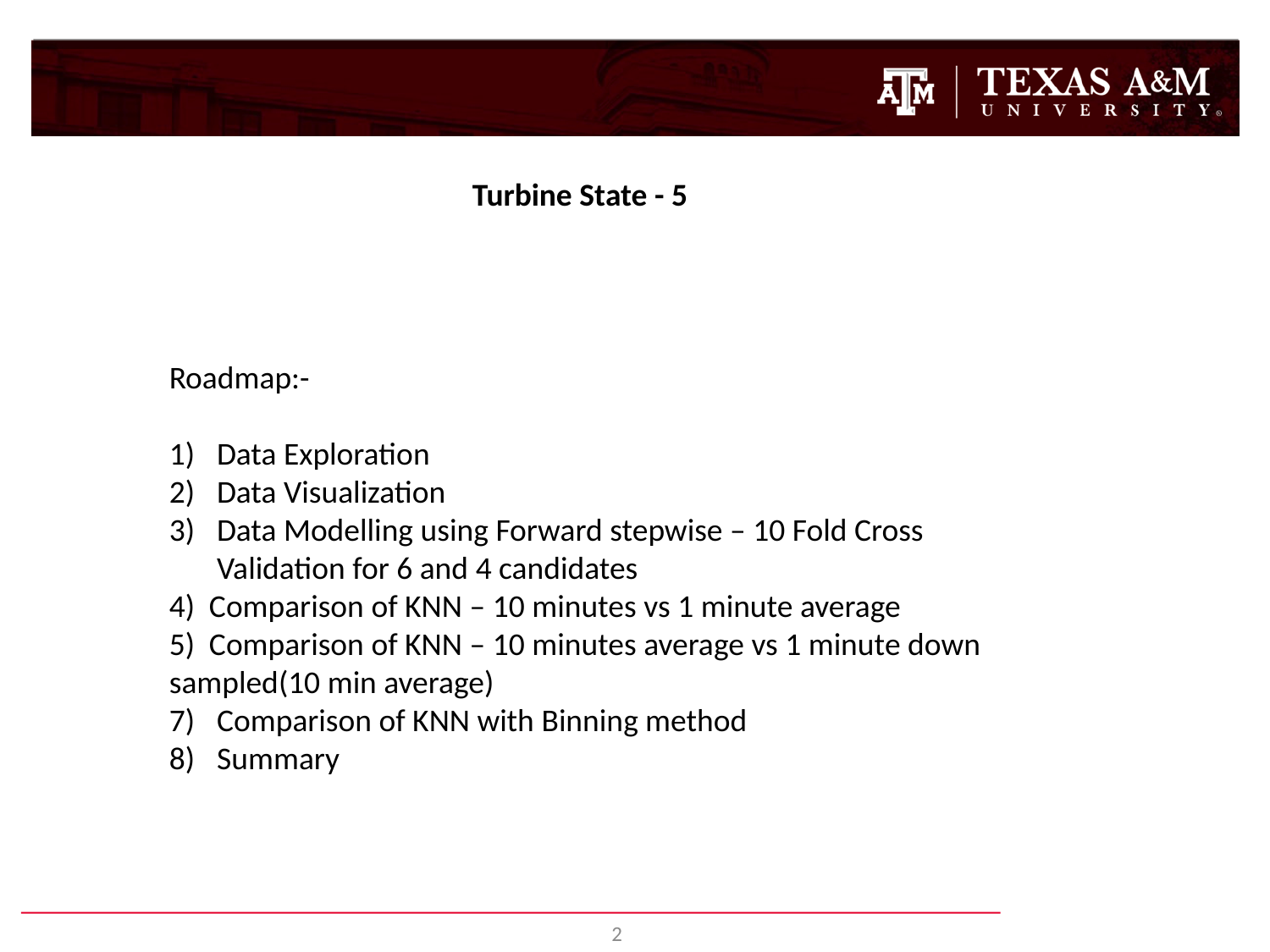

Turbine State - 5
Roadmap:-

Data Exploration
Data Visualization
Data Modelling using Forward stepwise – 10 Fold Cross Validation for 6 and 4 candidates
4)  Comparison of KNN – 10 minutes vs 1 minute average
5)  Comparison of KNN – 10 minutes average vs 1 minute down sampled(10 min average)
Comparison of KNN with Binning method
Summary
2